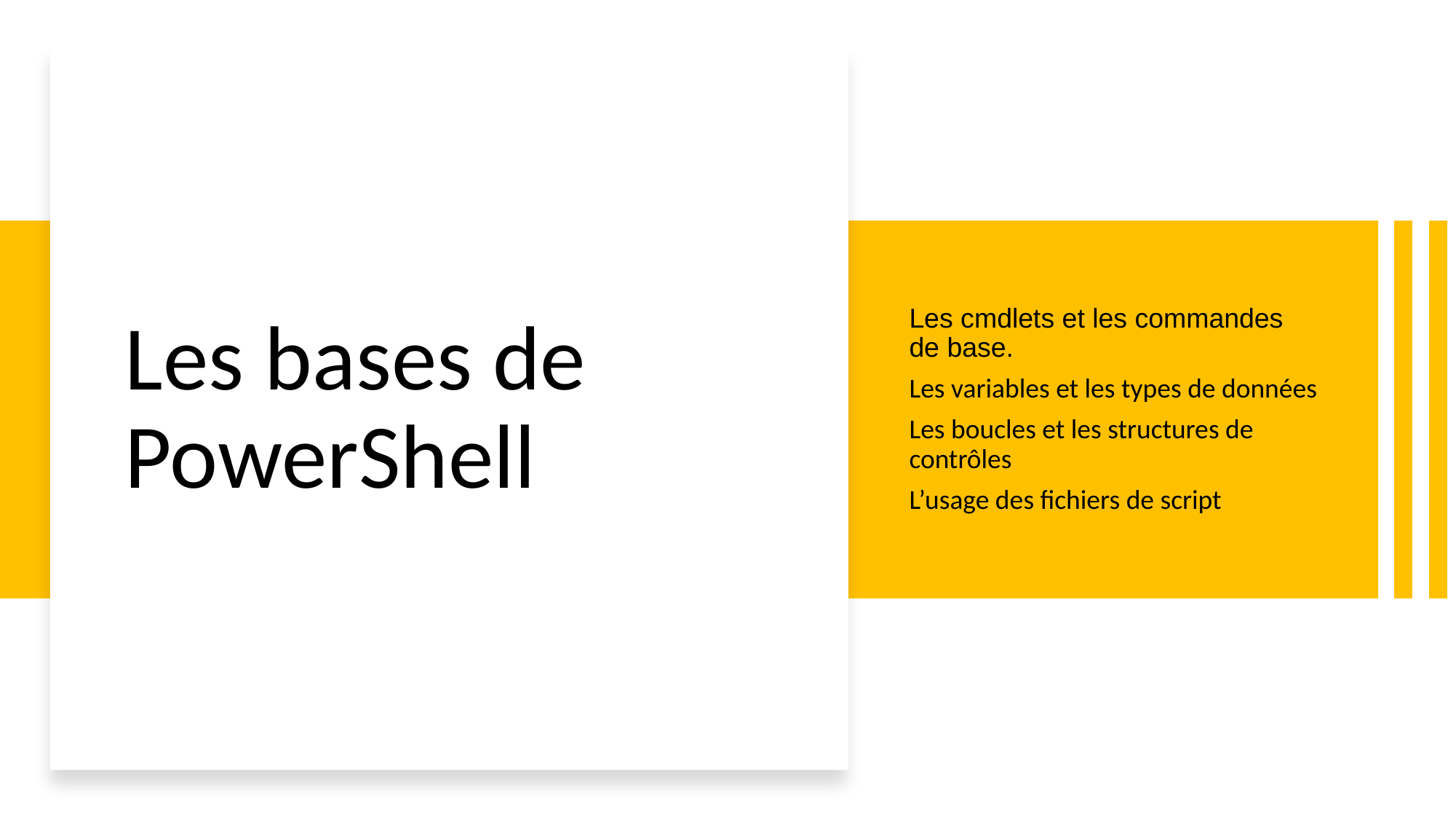

# Les bases de PowerShell

Les cmdlets et les commandes de base.
Les variables et les types de données
Les boucles et les structures de contrôles
L’usage des fichiers de script